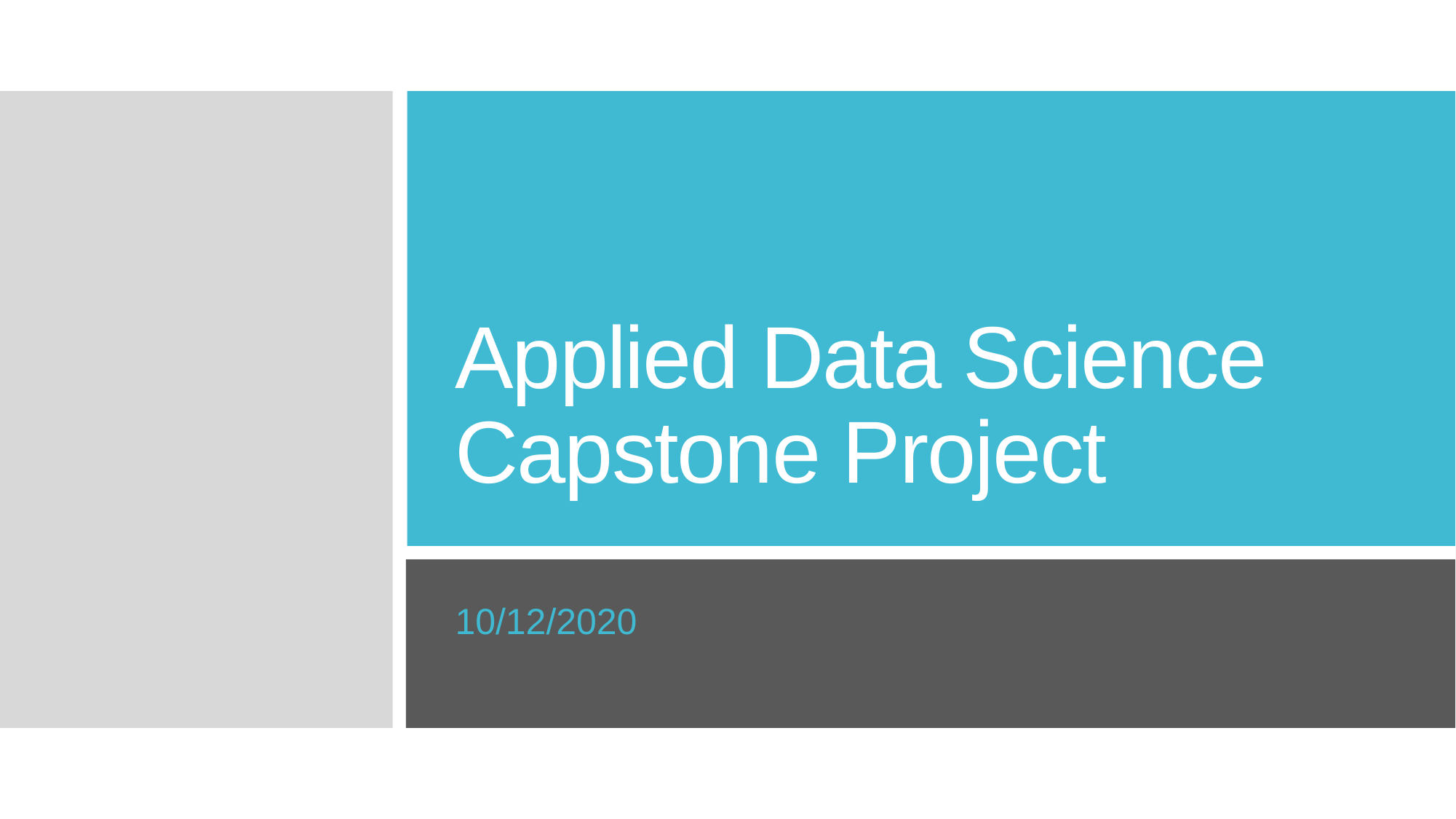

# Applied Data Science Capstone Project

10/12/2020